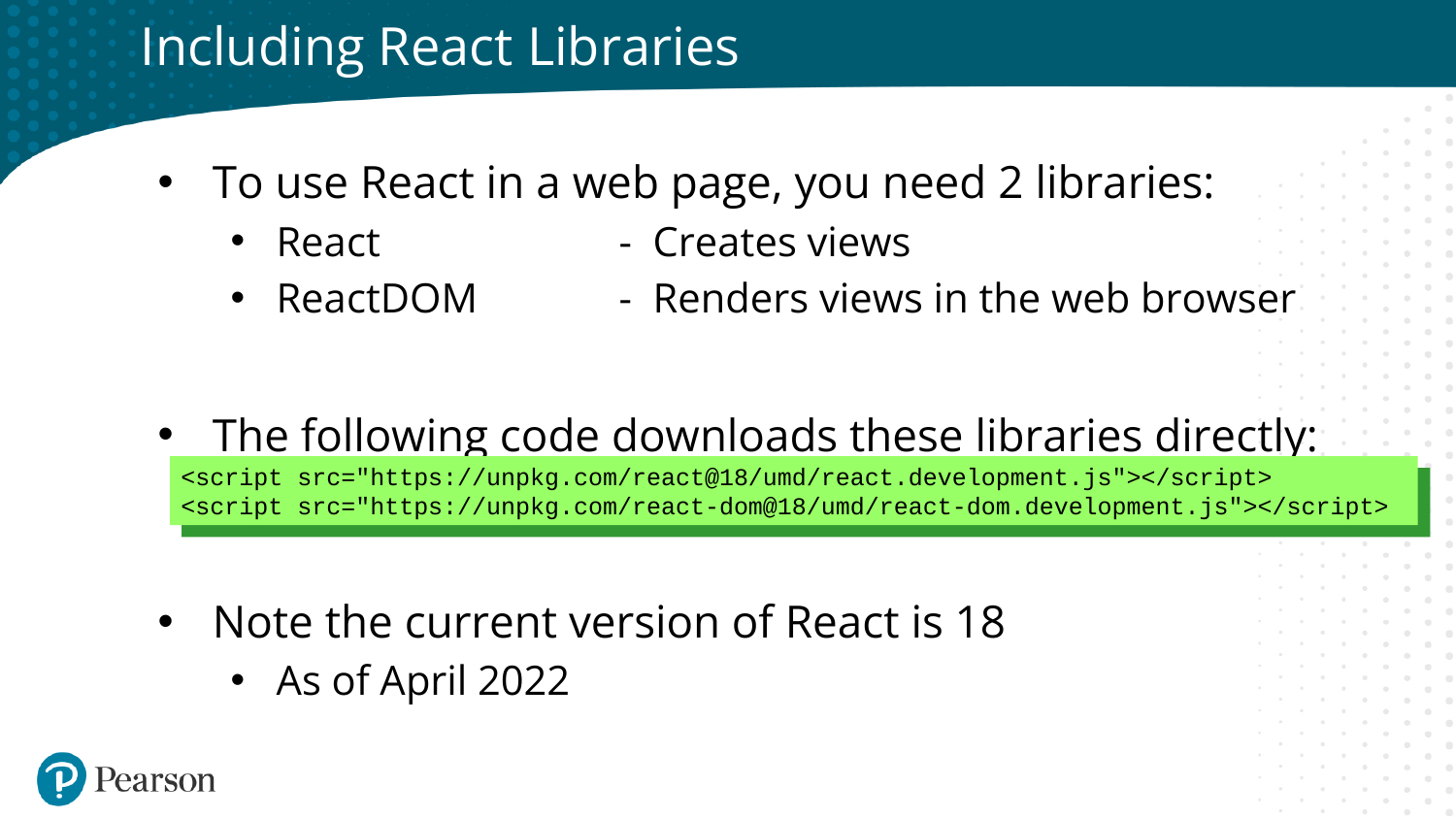

# Including React Libraries
To use React in a web page, you need 2 libraries:
React	-  Creates views
ReactDOM	-  Renders views in the web browser

The following code downloads these libraries directly:

Note the current version of React is 18
As of April 2022
<script src="https://unpkg.com/react@18/umd/react.development.js"></script>
<script src="https://unpkg.com/react-dom@18/umd/react-dom.development.js"></script>